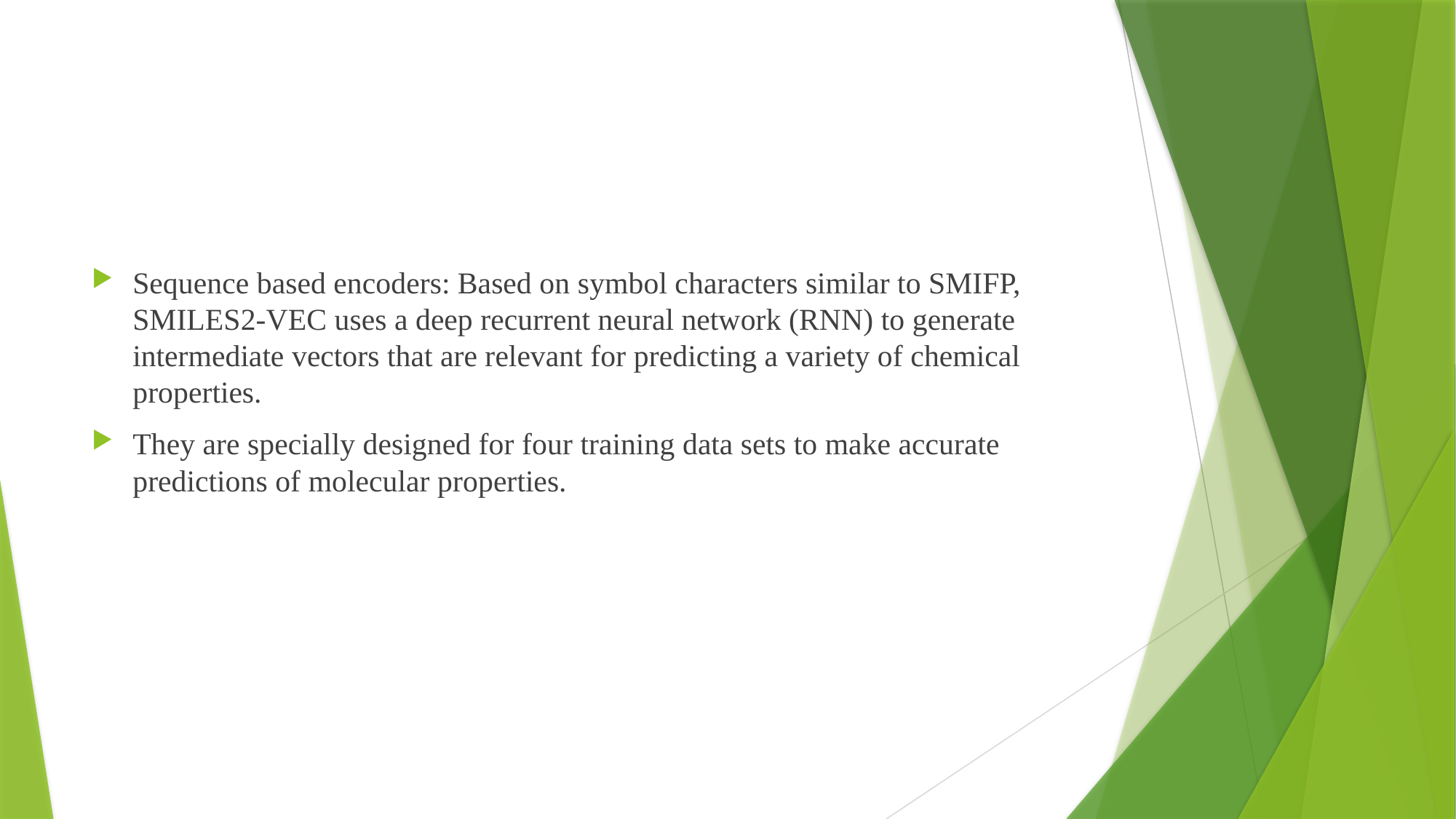

#
Sequence based encoders: Based on symbol characters similar to SMIFP, SMILES2-VEC uses a deep recurrent neural network (RNN) to generate intermediate vectors that are relevant for predicting a variety of chemical properties.
They are specially designed for four training data sets to make accurate predictions of molecular properties.